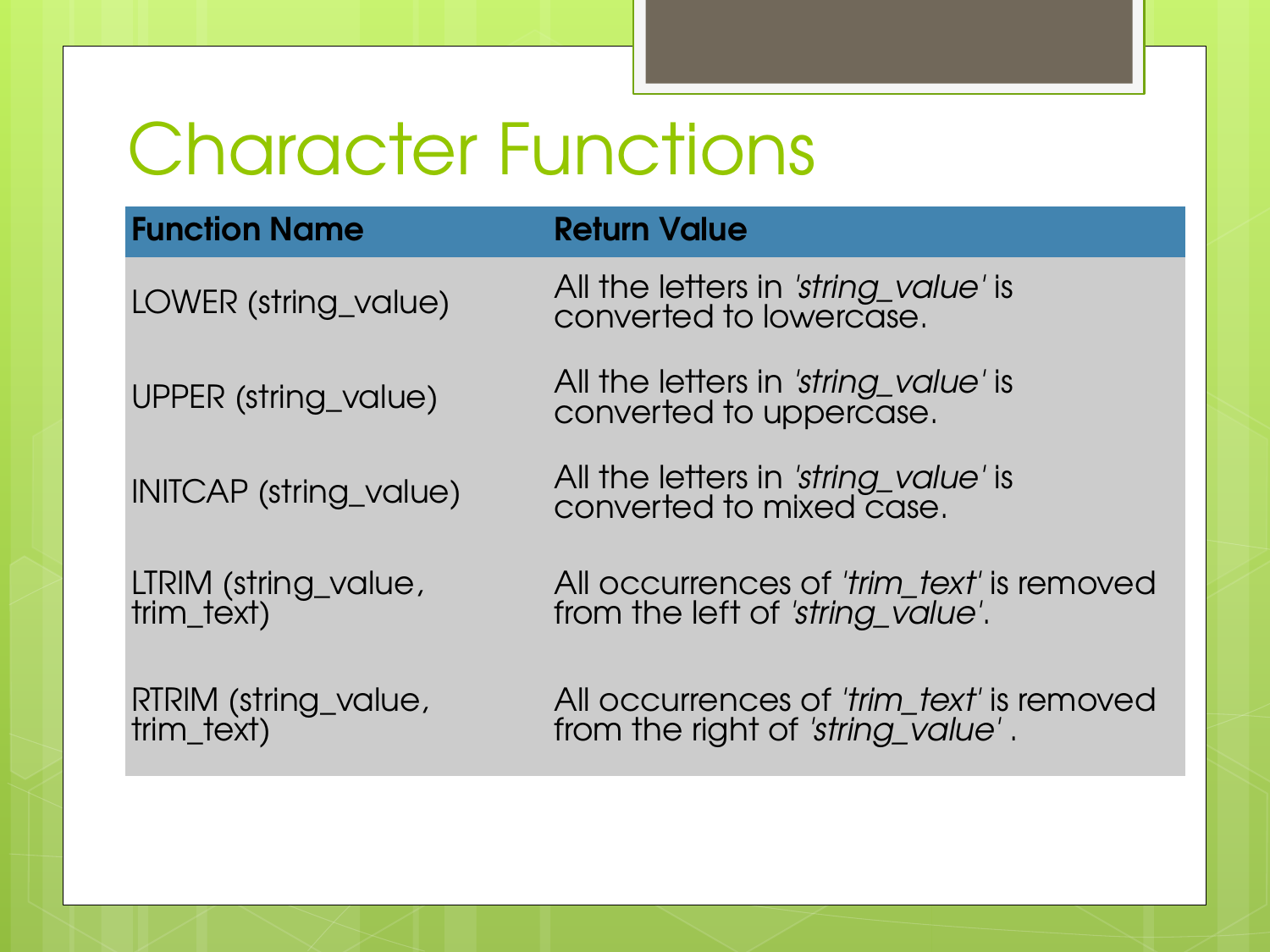

# Character Functions
| Function Name | Return Value |
| --- | --- |
| LOWER (string\_value) | All the letters in 'string\_value' is converted to lowercase. |
| UPPER (string\_value) | All the letters in 'string\_value' is converted to uppercase. |
| INITCAP (string\_value) | All the letters in 'string\_value' is converted to mixed case. |
| LTRIM (string\_value, trim\_text) | All occurrences of 'trim\_text' is removed from the left of 'string\_value'. |
| RTRIM (string\_value, trim\_text) | All occurrences of 'trim\_text' is removed from the right of 'string\_value' . |